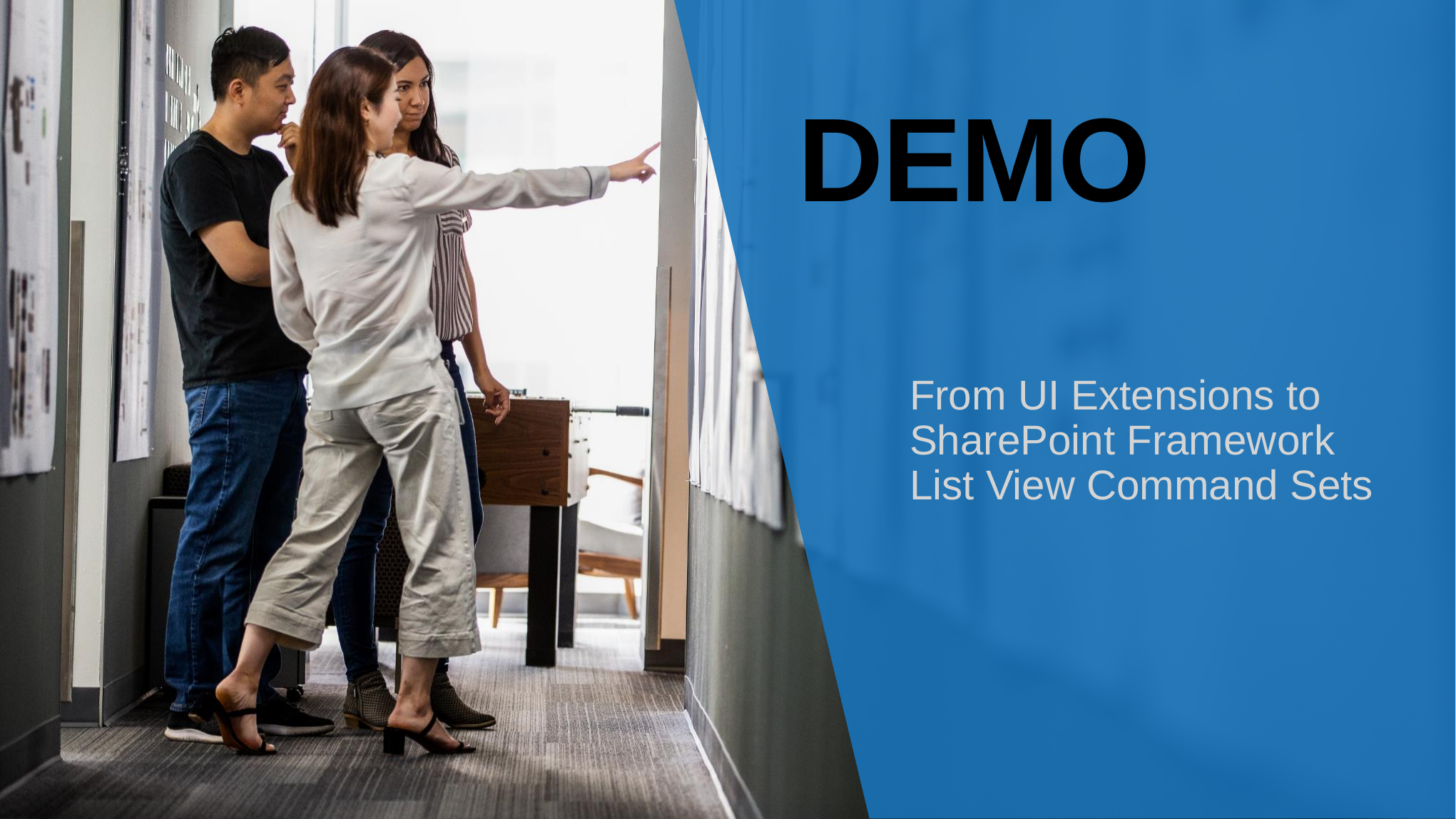

# DEMO
From UI Extensions to SharePoint Framework List View Command Sets